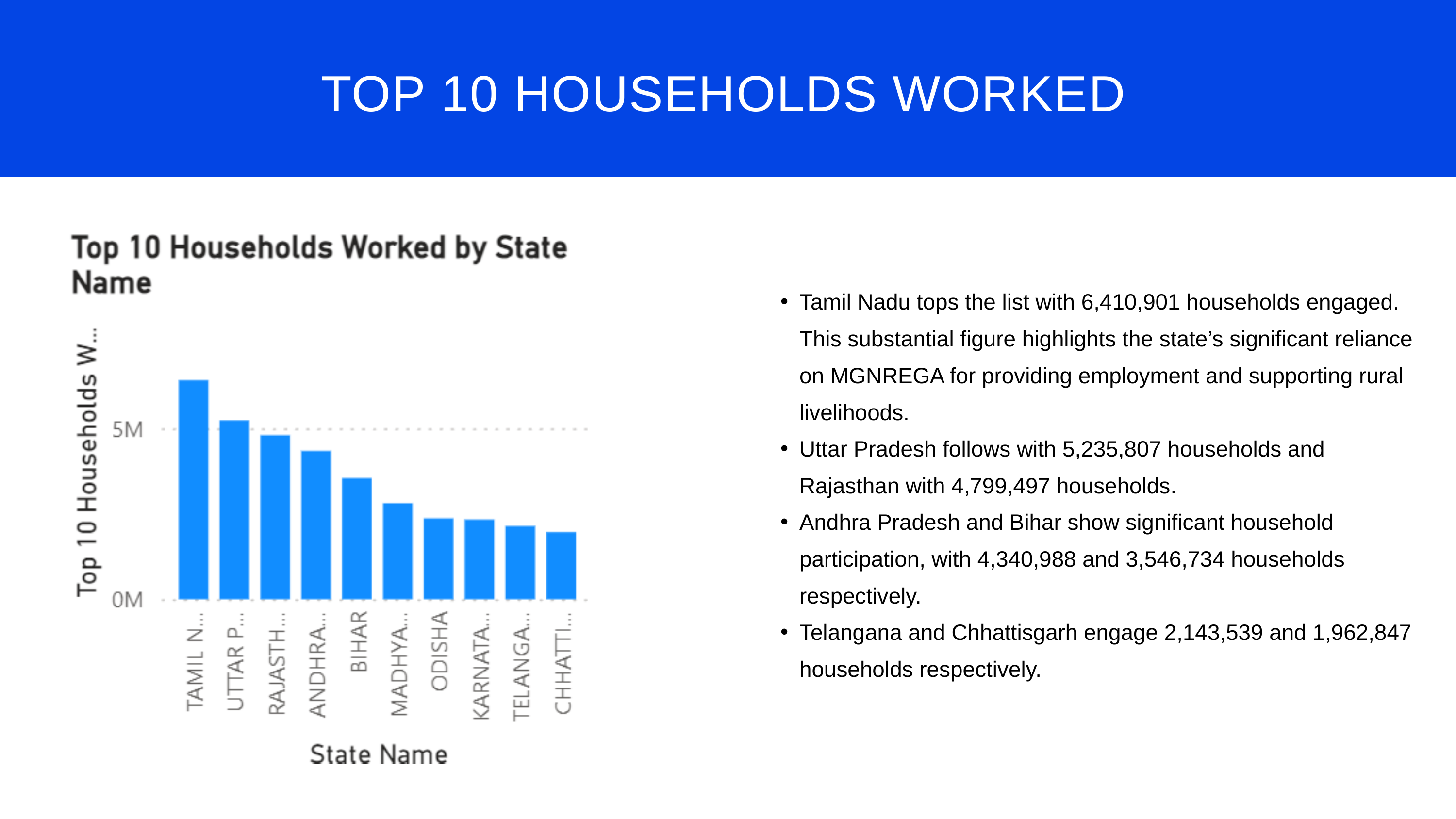

TOP 10 HOUSEHOLDS WORKED

Tamil Nadu tops the list with 6,410,901 households engaged. This substantial figure highlights the state’s significant reliance on MGNREGA for providing employment and supporting rural livelihoods.
Uttar Pradesh follows with 5,235,807 households and Rajasthan with 4,799,497 households.
Andhra Pradesh and Bihar show significant household participation, with 4,340,988 and 3,546,734 households respectively.
Telangana and Chhattisgarh engage 2,143,539 and 1,962,847 households respectively.